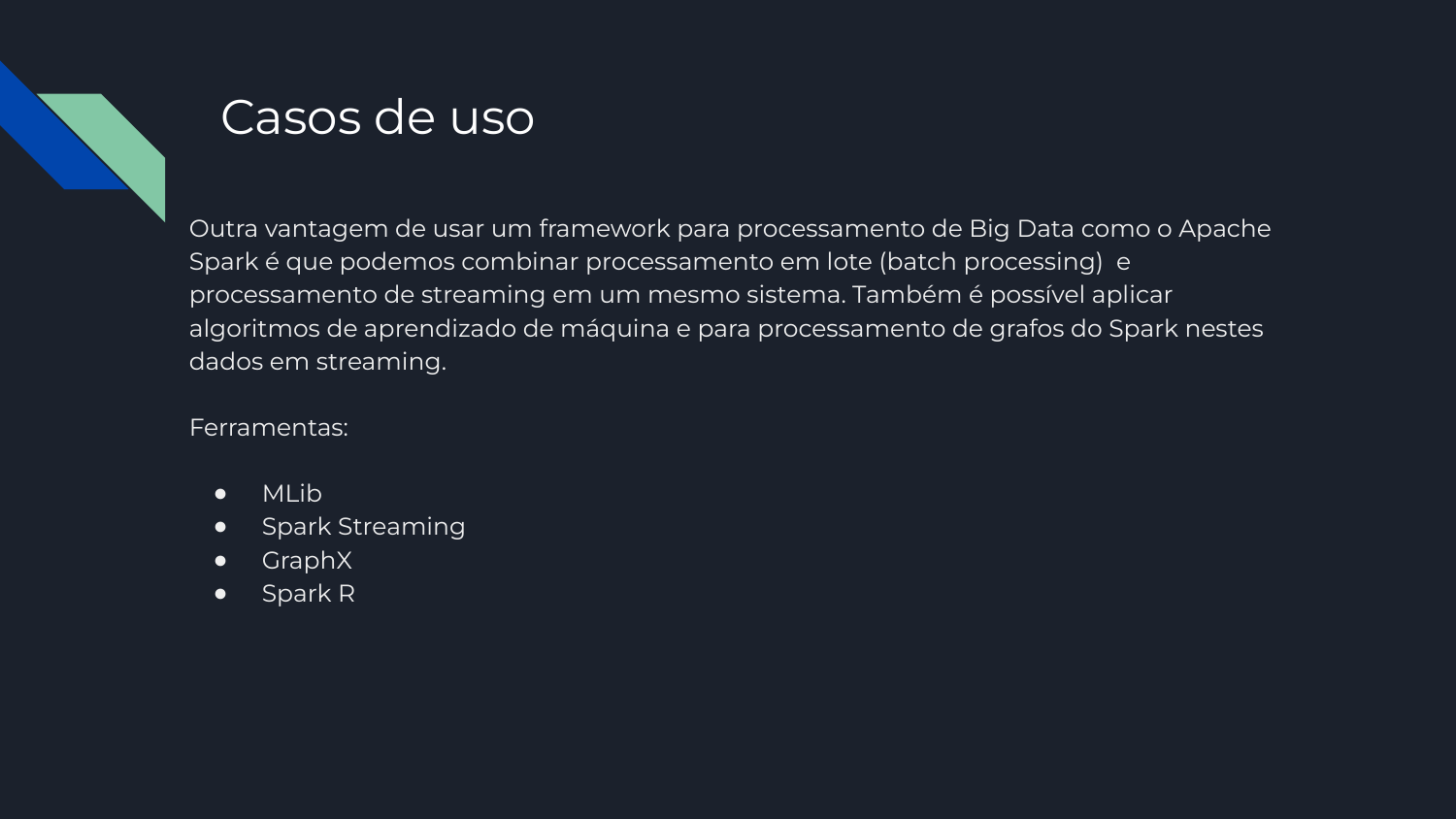

# Casos de uso

Outra vantagem de usar um framework para processamento de Big Data como o Apache Spark é que podemos combinar processamento em lote (batch processing)  e processamento de streaming em um mesmo sistema. Também é possível aplicar algoritmos de aprendizado de máquina e para processamento de grafos do Spark nestes dados em streaming.
Ferramentas:
MLib
Spark Streaming
GraphX
Spark R